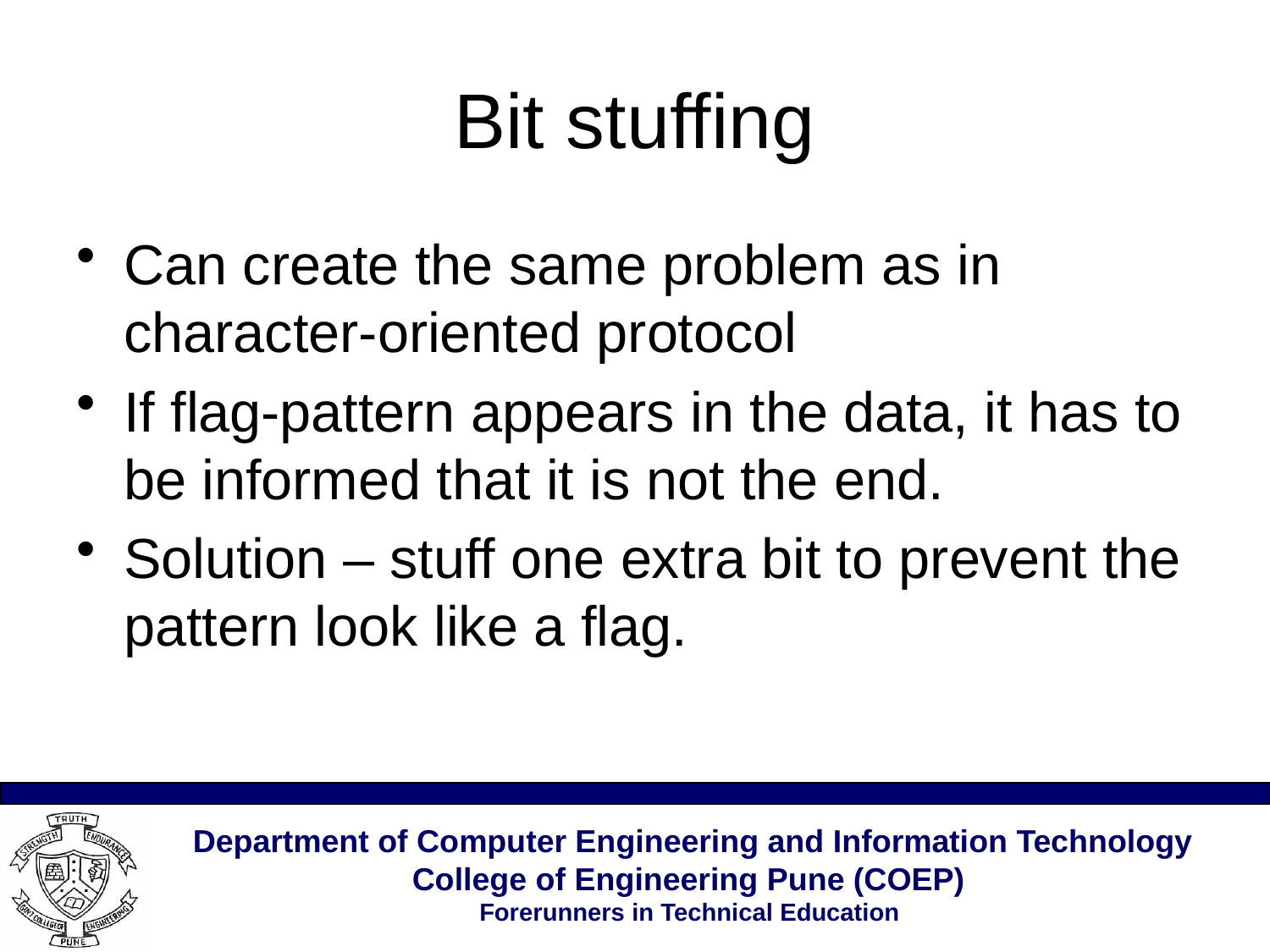

# Bit stuffing
Can create the same problem as in character-oriented protocol
If flag-pattern appears in the data, it has to be informed that it is not the end.
Solution – stuff one extra bit to prevent the pattern look like a flag.